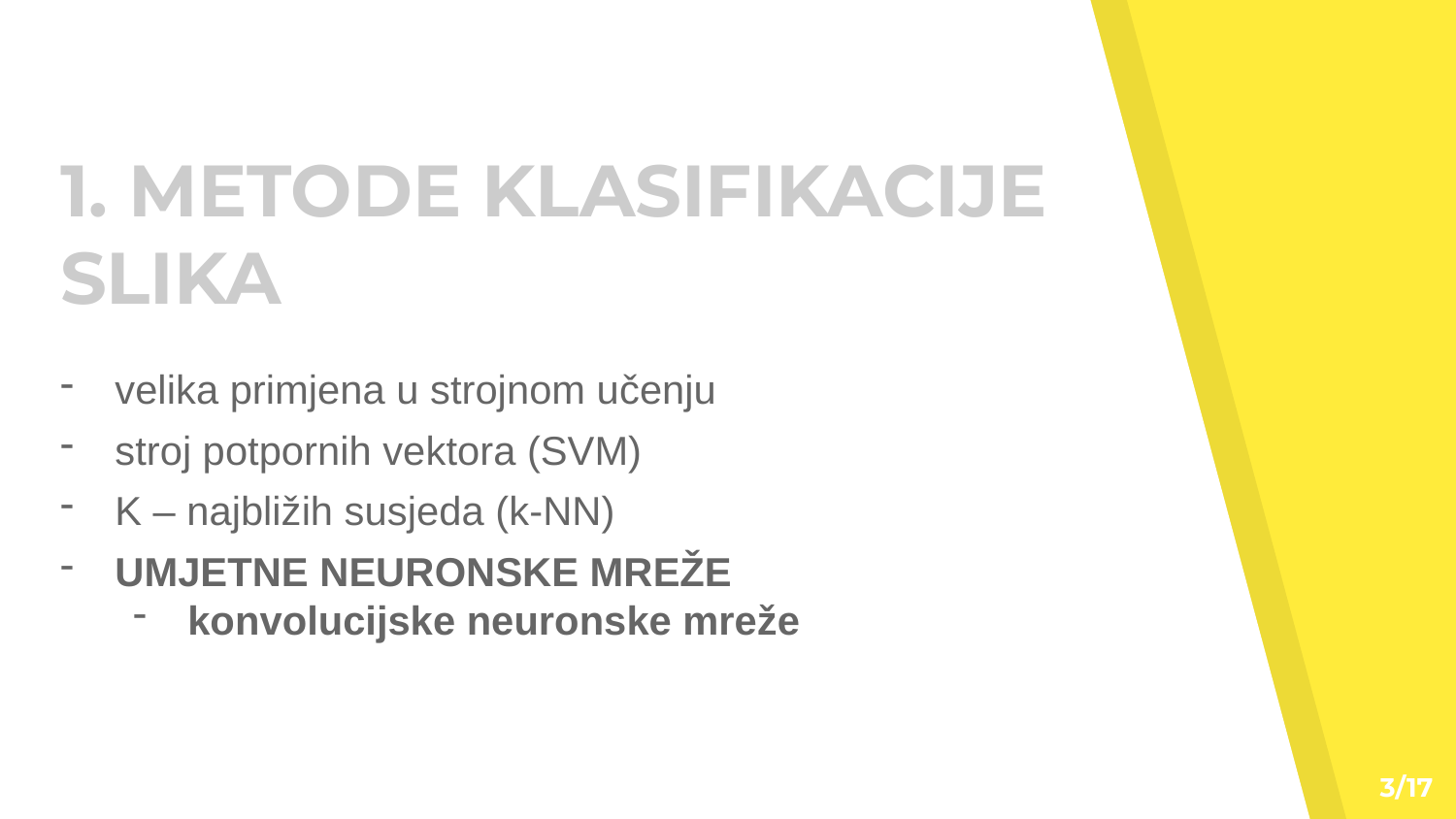

1. METODE KLASIFIKACIJE SLIKA
velika primjena u strojnom učenju
stroj potpornih vektora (SVM)
K – najbližih susjeda (k-NN)
UMJETNE NEURONSKE MREŽE
konvolucijske neuronske mreže
3/17